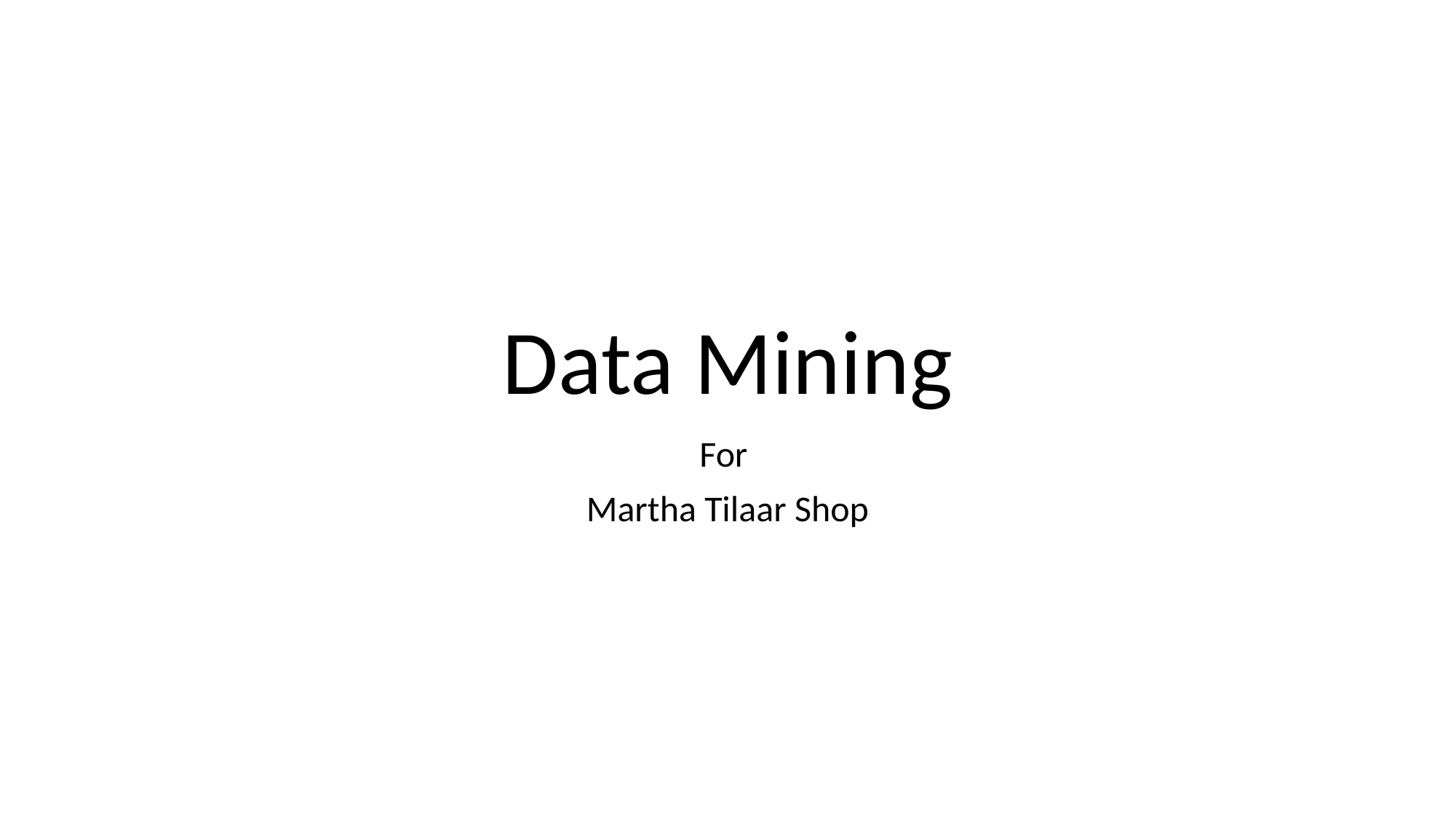

# Data Mining
For
Martha Tilaar Shop